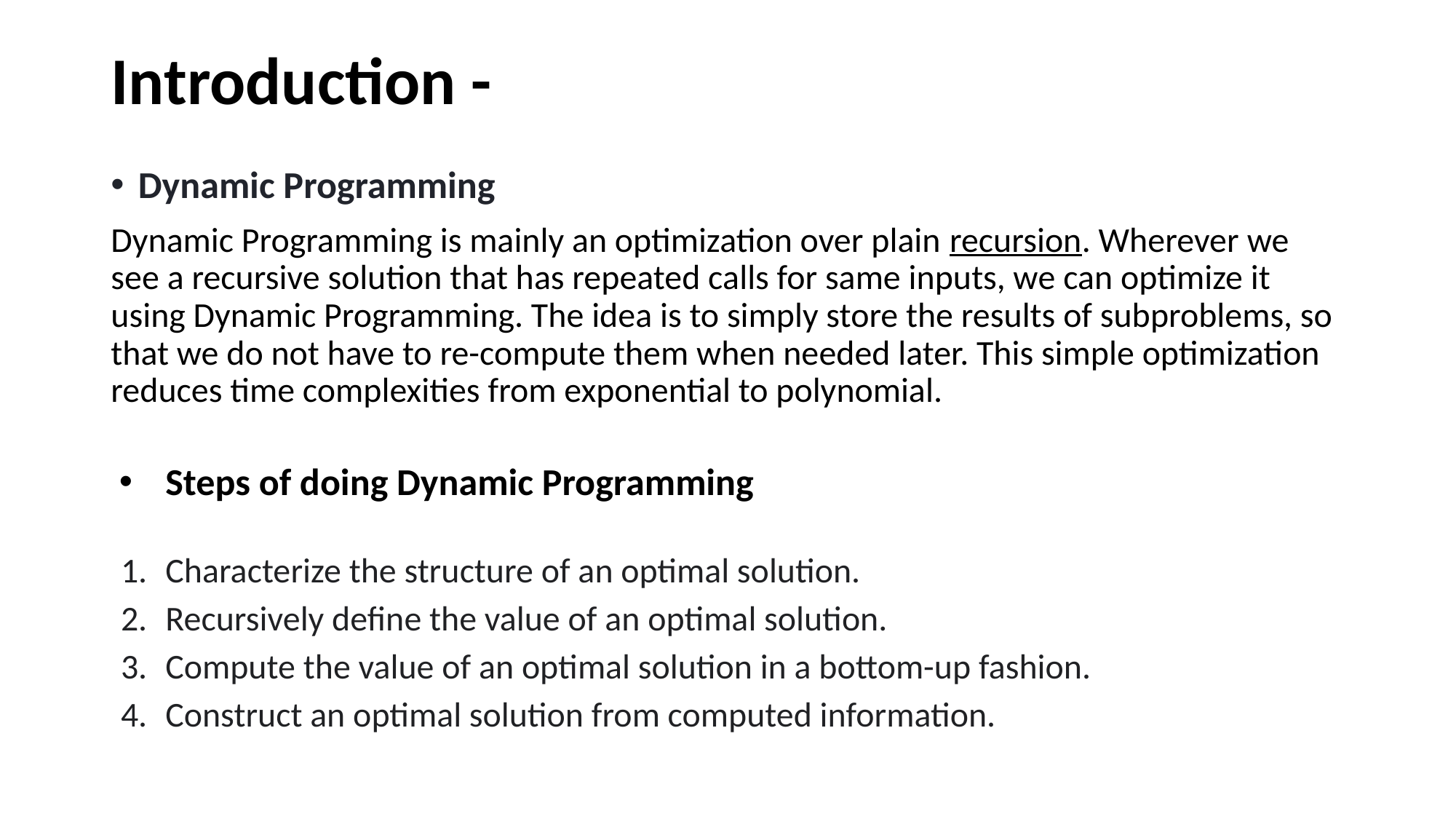

# Introduction -
Dynamic Programming
Dynamic Programming is mainly an optimization over plain recursion. Wherever we see a recursive solution that has repeated calls for same inputs, we can optimize it using Dynamic Programming. The idea is to simply store the results of subproblems, so that we do not have to re-compute them when needed later. This simple optimization reduces time complexities from exponential to polynomial.

Steps of doing Dynamic Programming

Characterize the structure of an optimal solution.
Recursively define the value of an optimal solution.
Compute the value of an optimal solution in a bottom-up fashion.
Construct an optimal solution from computed information.